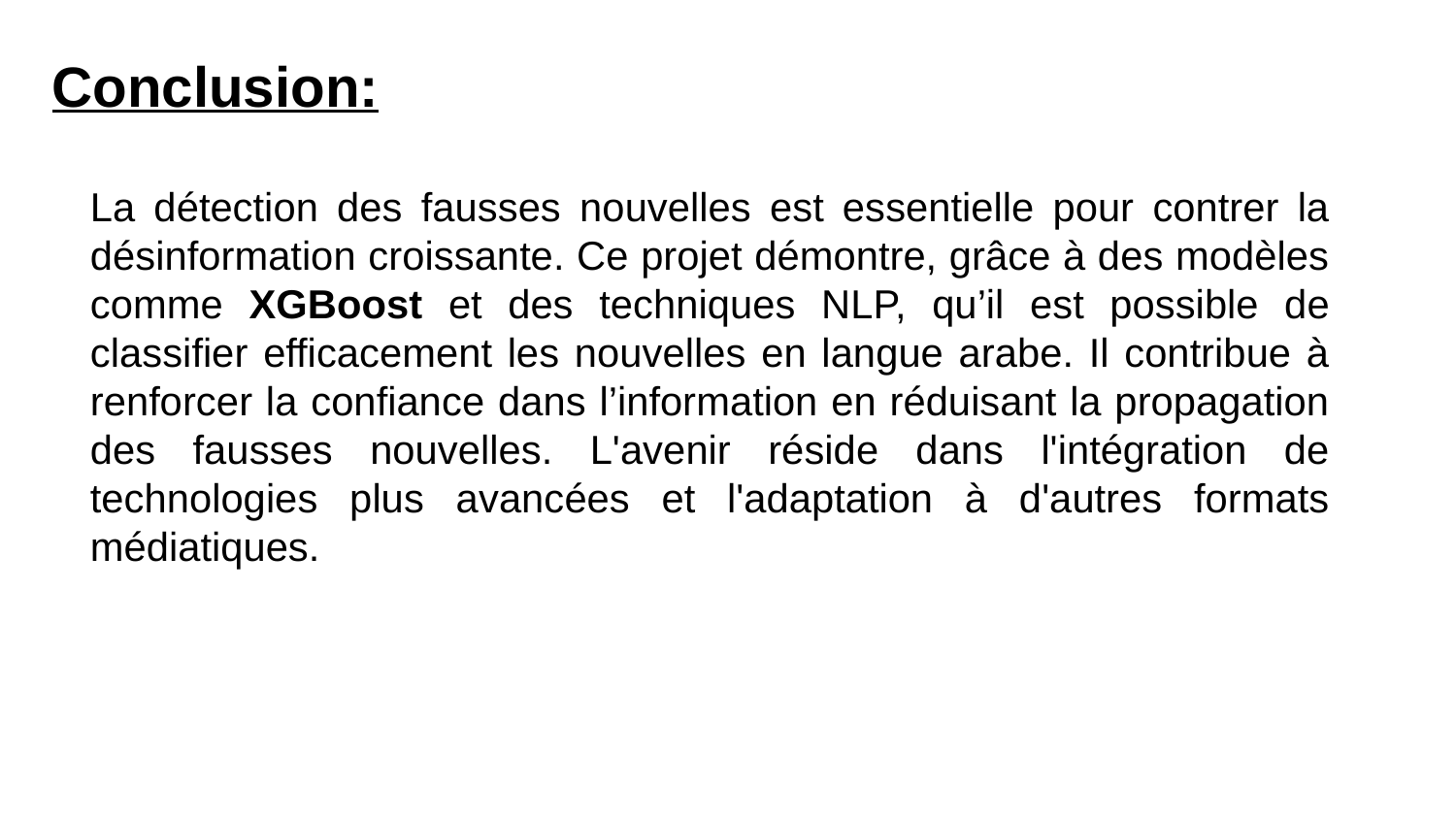

# Conclusion:
La détection des fausses nouvelles est essentielle pour contrer la désinformation croissante. Ce projet démontre, grâce à des modèles comme XGBoost et des techniques NLP, qu’il est possible de classifier efficacement les nouvelles en langue arabe. Il contribue à renforcer la confiance dans l’information en réduisant la propagation des fausses nouvelles. L'avenir réside dans l'intégration de technologies plus avancées et l'adaptation à d'autres formats médiatiques.